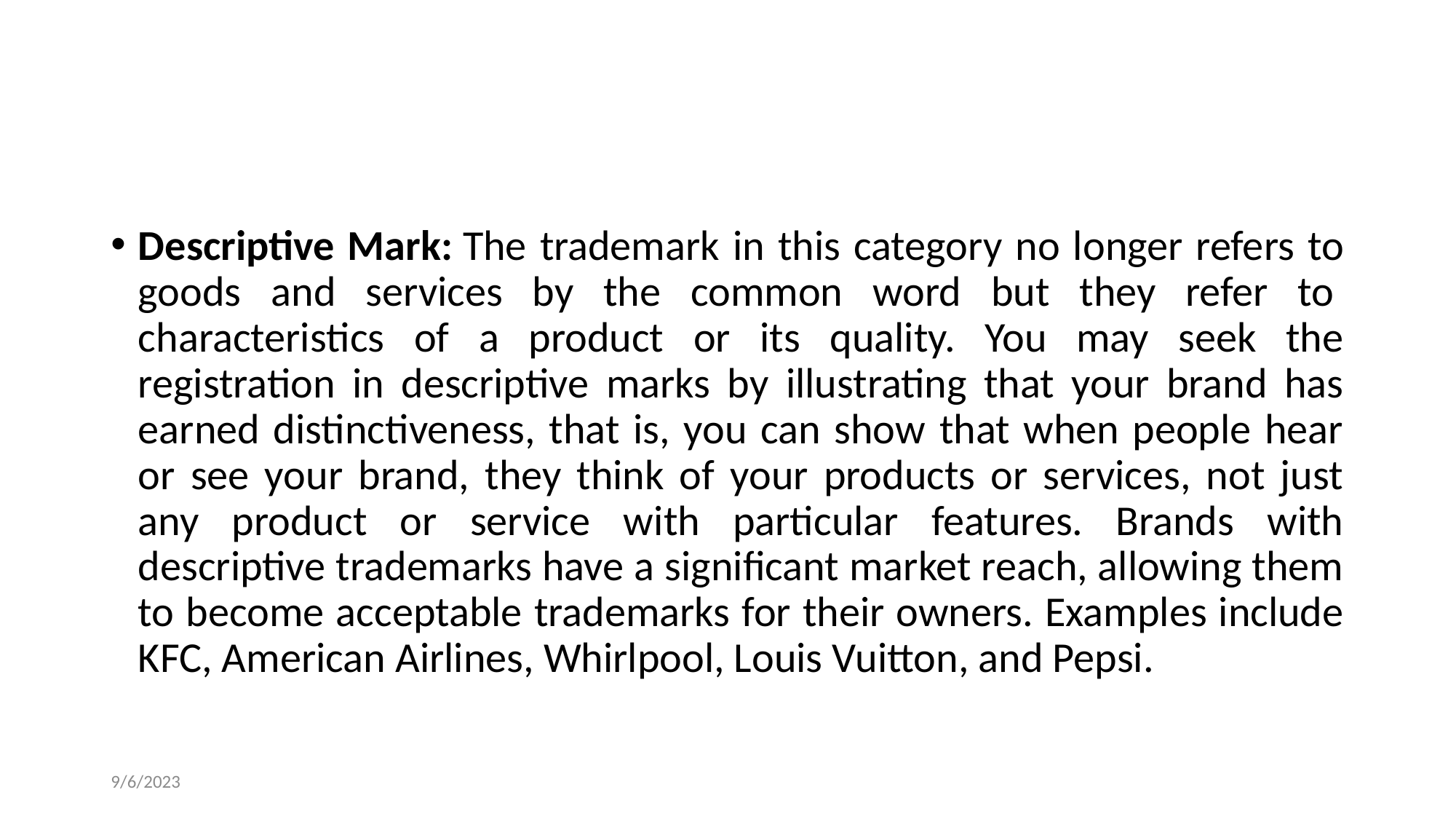

#
Descriptive Mark: The trademark in this category no longer refers to goods and services by the common word but they refer to  characteristics of a product or its quality. You may seek the registration in descriptive marks by illustrating that your brand has earned distinctiveness, that is, you can show that when people hear or see your brand, they think of your products or services, not just any product or service with particular features. Brands with descriptive trademarks have a significant market reach, allowing them to become acceptable trademarks for their owners. Examples include KFC, American Airlines, Whirlpool, Louis Vuitton, and Pepsi.

9/6/2023